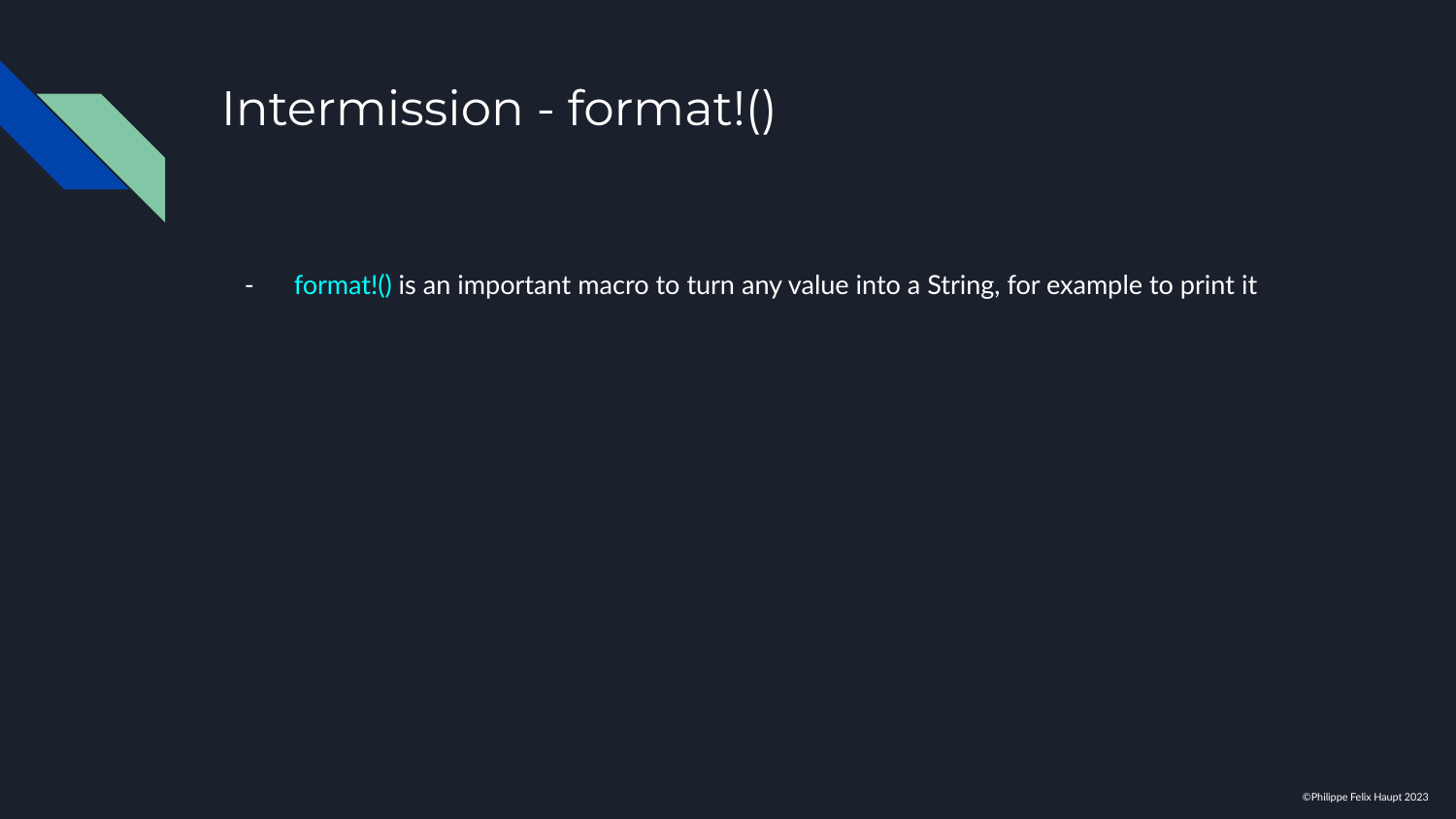

# Intermission - format!()
format!() is an important macro to turn any value into a String, for example to print it
©Philippe Felix Haupt 2023